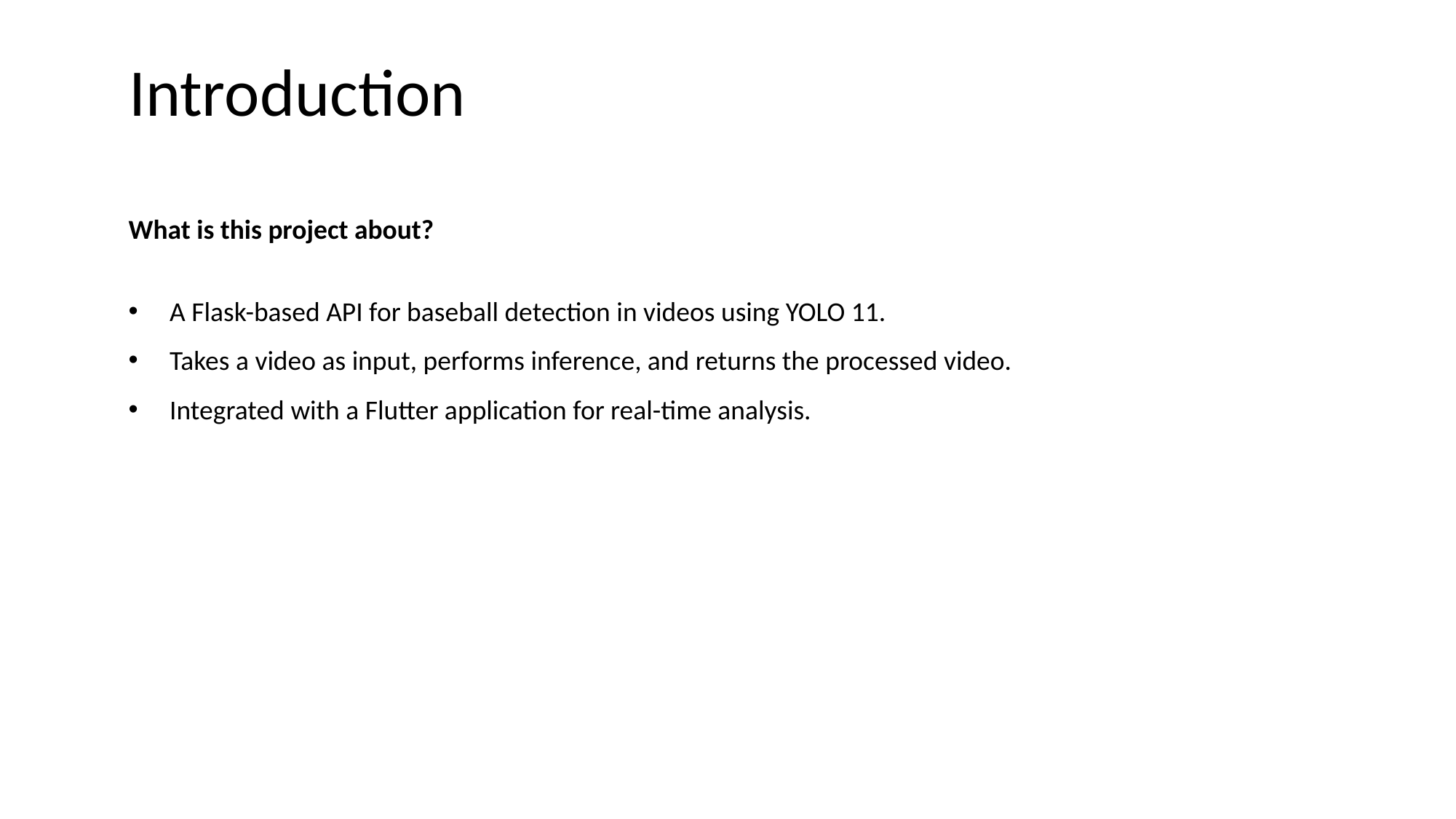

# Introduction
What is this project about?

A Flask-based API for baseball detection in videos using YOLO 11.
Takes a video as input, performs inference, and returns the processed video.
Integrated with a Flutter application for real-time analysis.